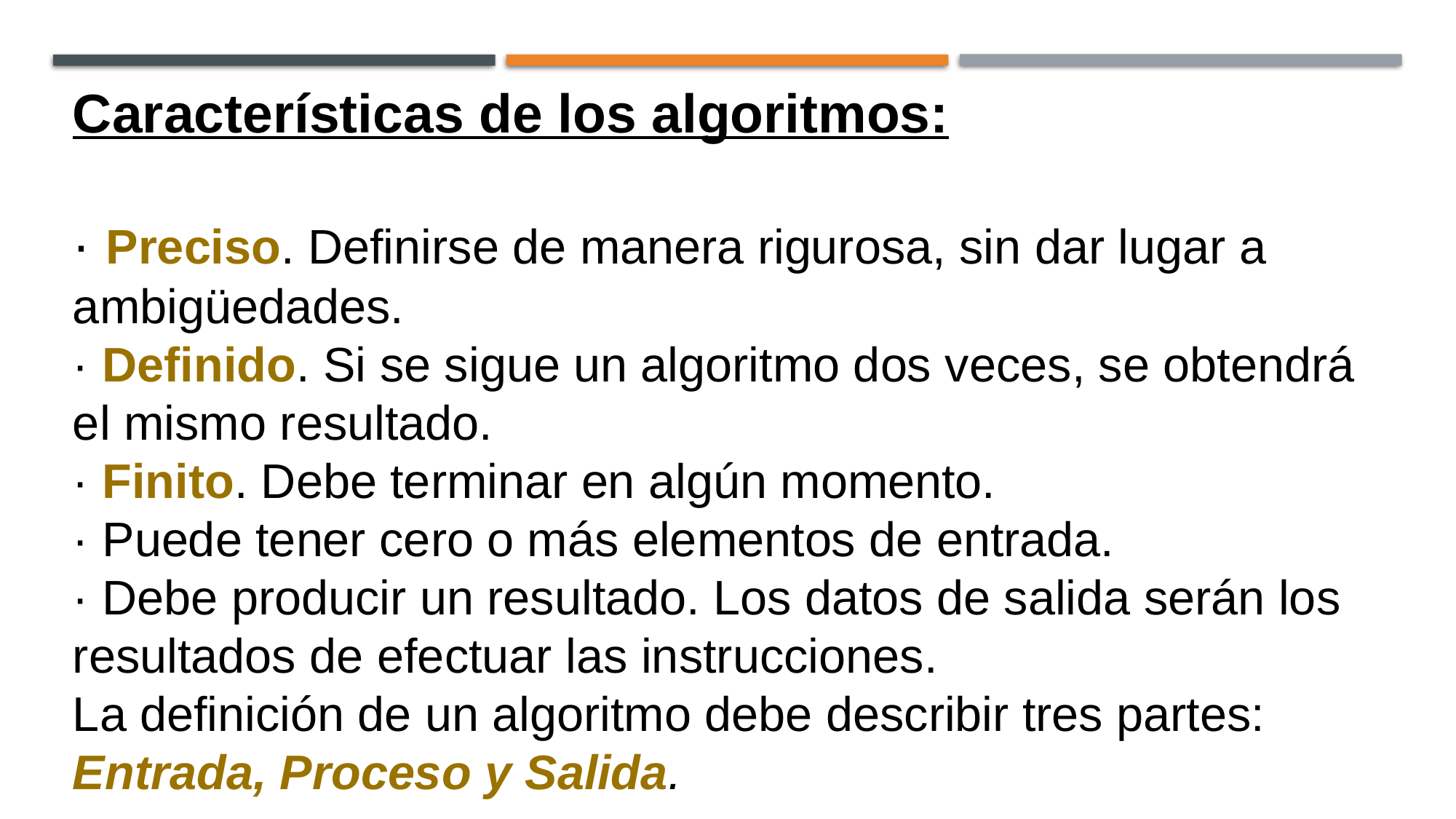

Características de los algoritmos:

· Preciso. Definirse de manera rigurosa, sin dar lugar a ambigüedades.
· Definido. Si se sigue un algoritmo dos veces, se obtendrá el mismo resultado.
· Finito. Debe terminar en algún momento.
· Puede tener cero o más elementos de entrada.
· Debe producir un resultado. Los datos de salida serán los resultados de efectuar las instrucciones.
La definición de un algoritmo debe describir tres partes: Entrada, Proceso y Salida.